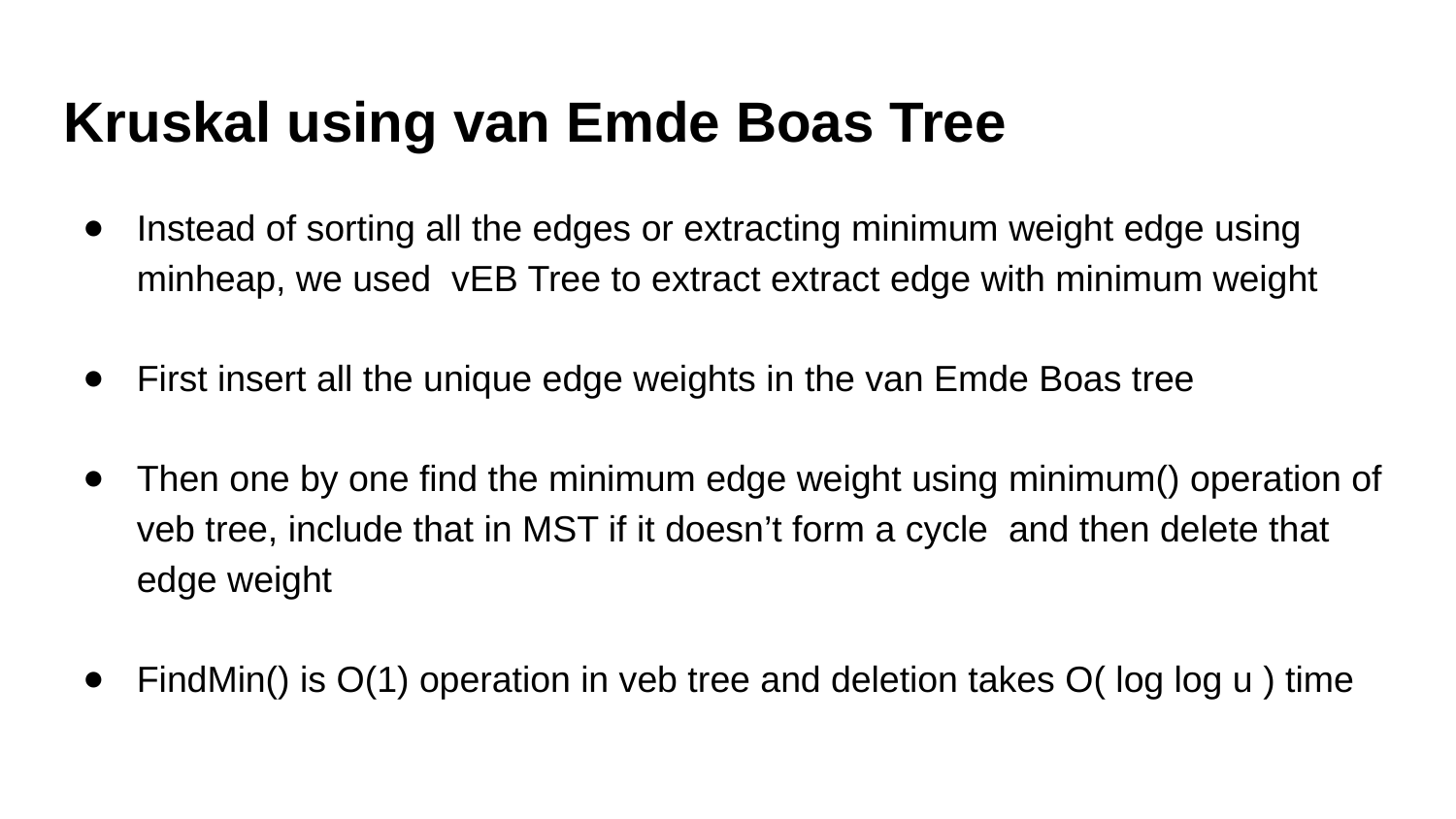

Kruskal using van Emde Boas Tree
Instead of sorting all the edges or extracting minimum weight edge using minheap, we used  vEB Tree to extract extract edge with minimum weight

First insert all the unique edge weights in the van Emde Boas tree

Then one by one find the minimum edge weight using minimum() operation of veb tree, include that in MST if it doesn’t form a cycle  and then delete that edge weight

FindMin() is O(1) operation in veb tree and deletion takes O( log log u ) time